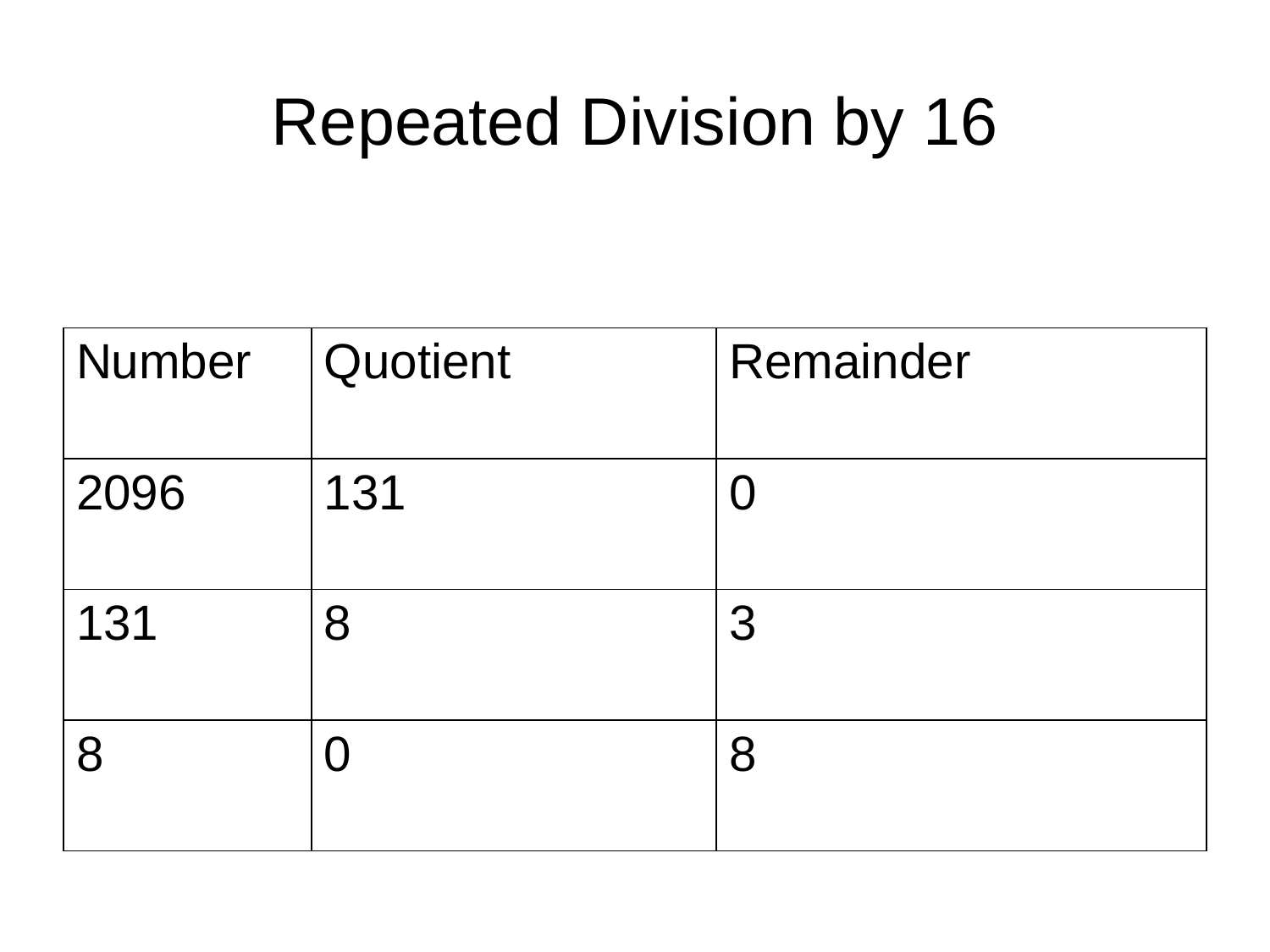

# Repeated Division by 16
| Number | Quotient | Remainder |
| --- | --- | --- |
| 2096 | 131 | 0 |
| 131 | 8 | 3 |
| 8 | 0 | 8 |